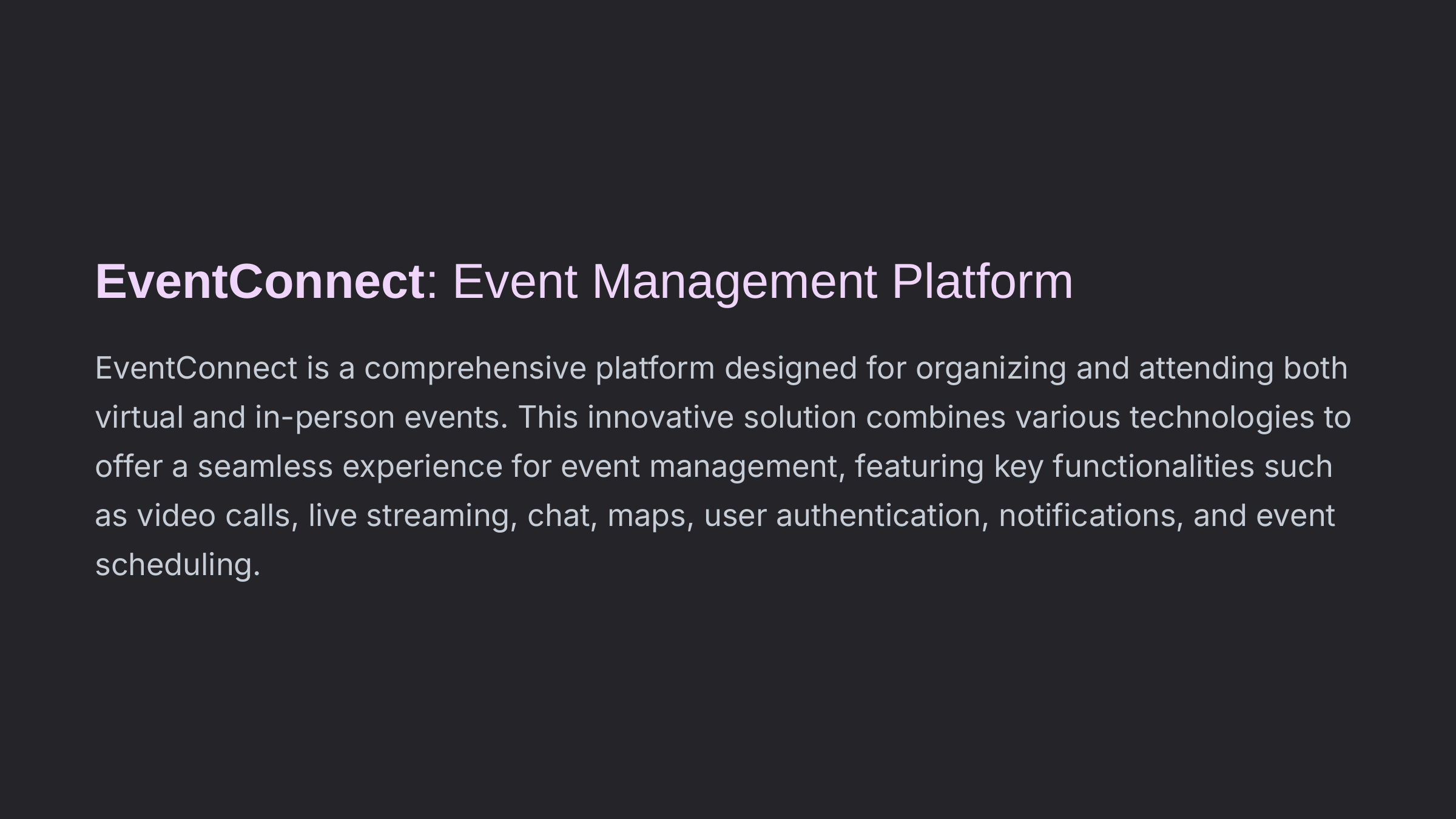

EventConnect: Event Management Platform
EventConnect is a comprehensive platform designed for organizing and attending both virtual and in-person events. This innovative solution combines various technologies to offer a seamless experience for event management, featuring key functionalities such as video calls, live streaming, chat, maps, user authentication, notifications, and event scheduling.